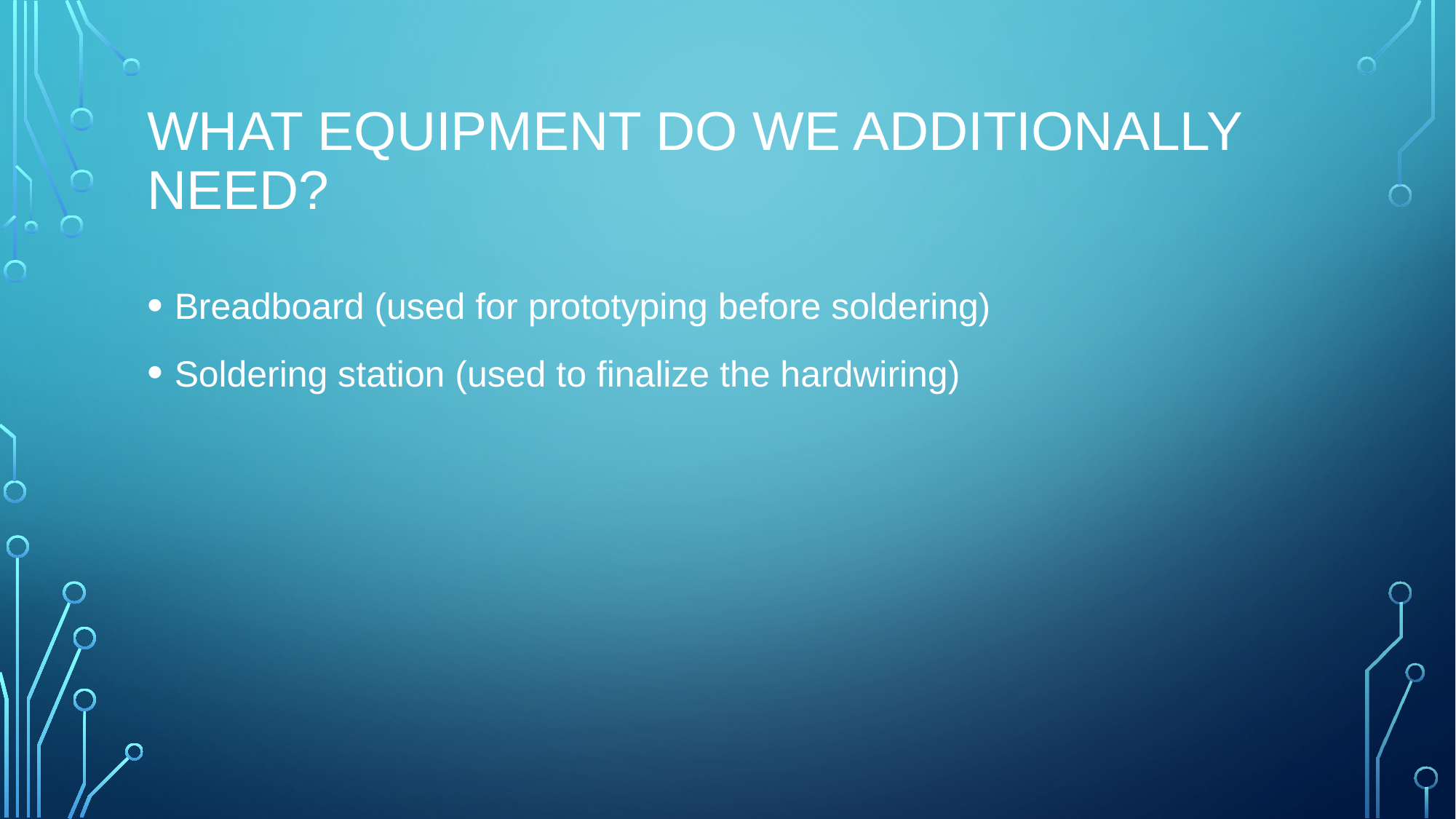

# What Equipment do we Additionally Need?
Breadboard (used for prototyping before soldering)
Soldering station (used to finalize the hardwiring)